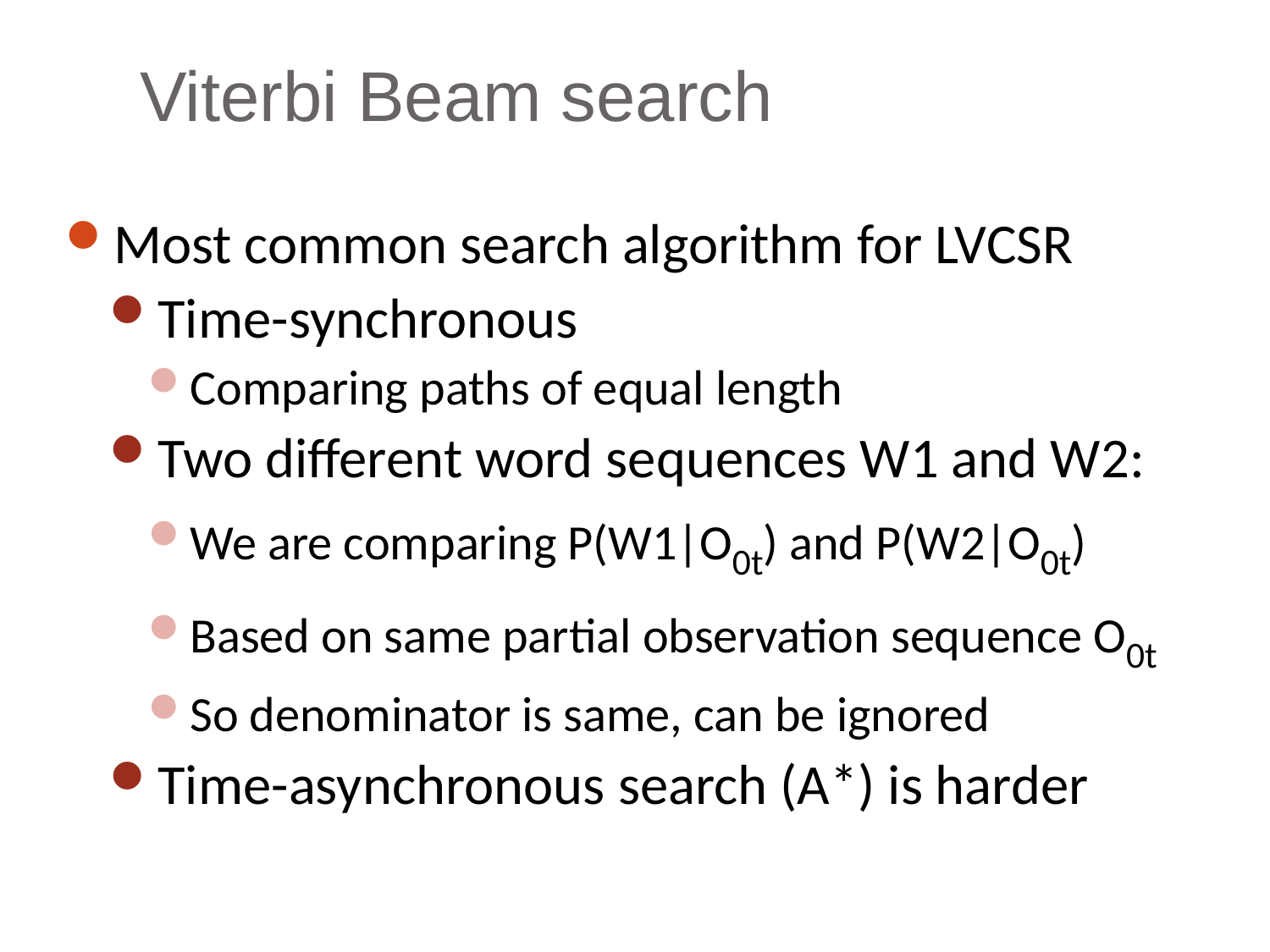

# Viterbi Beam search
Most common search algorithm for LVCSR
Time-synchronous
Comparing paths of equal length
Two different word sequences W1 and W2:
We are comparing P(W1|O0t) and P(W2|O0t)
Based on same partial observation sequence O0t
So denominator is same, can be ignored
Time-asynchronous search (A*) is harder